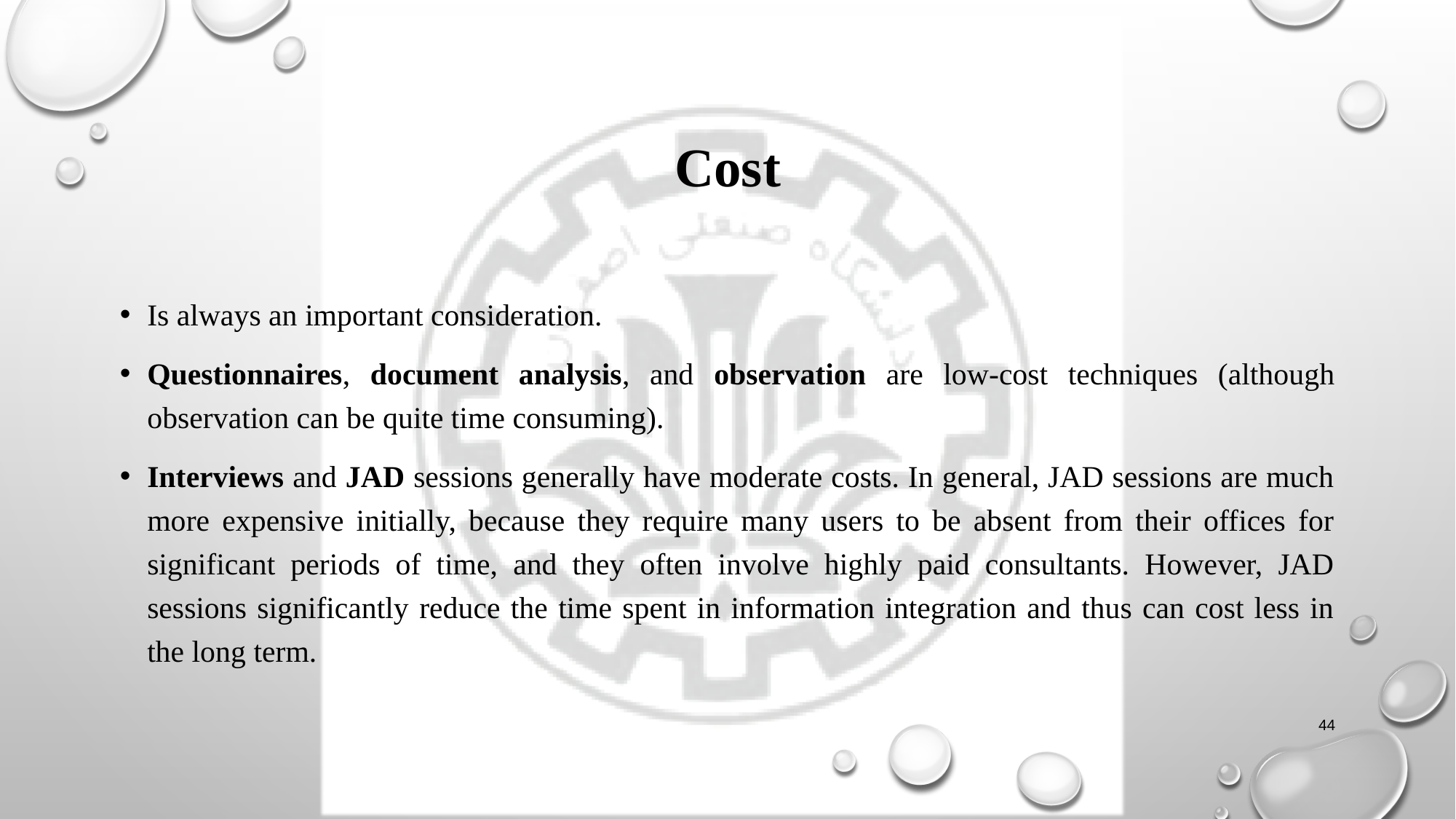

# Cost
Is always an important consideration.
Questionnaires, document analysis, and observation are low-cost techniques (although observation can be quite time consuming).
Interviews and JAD sessions generally have moderate costs. In general, JAD sessions are much more expensive initially, because they require many users to be absent from their offices for significant periods of time, and they often involve highly paid consultants. However, JAD sessions significantly reduce the time spent in information integration and thus can cost less in the long term.
44